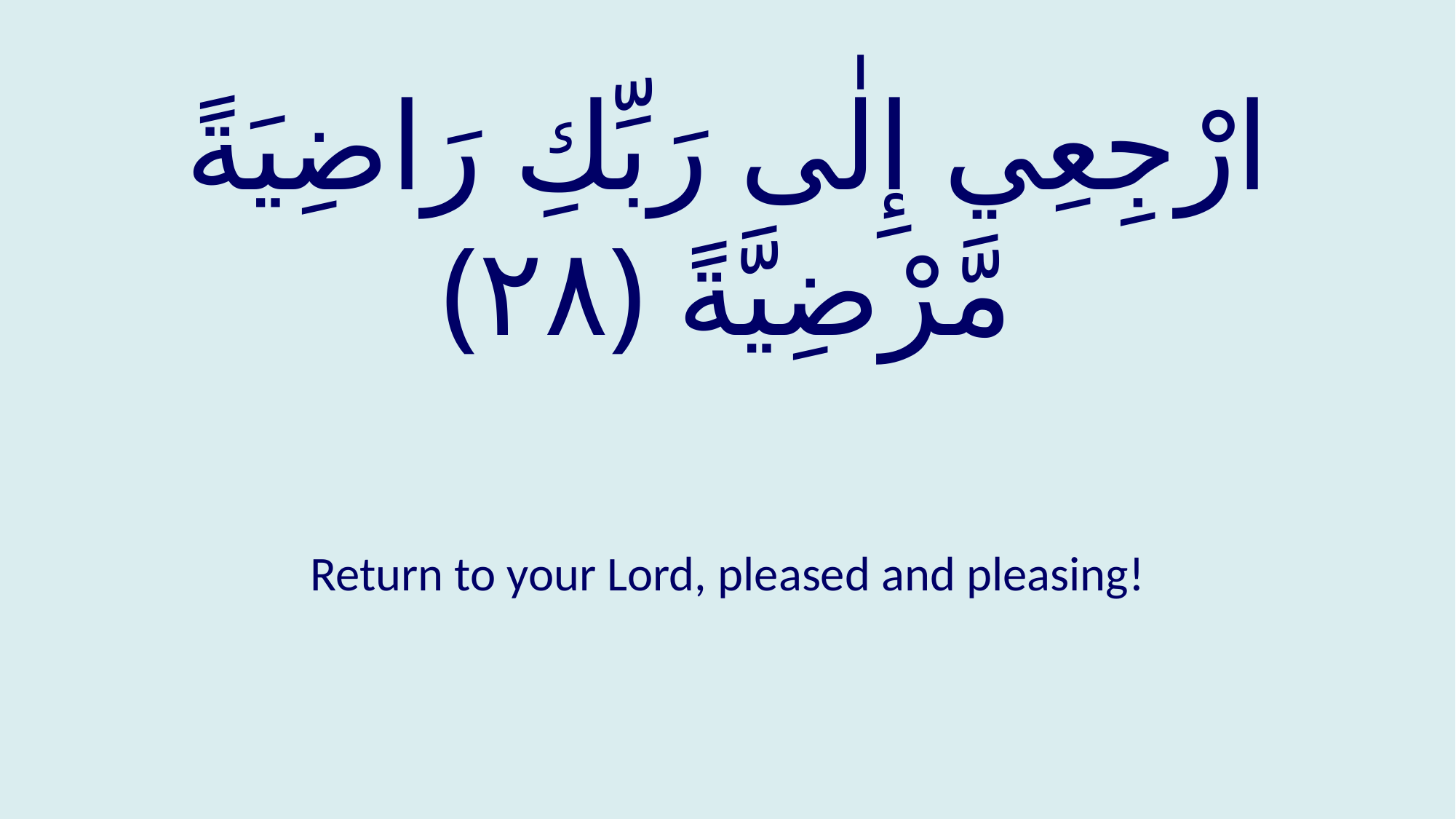

# ارْجِعِي إِلٰى رَبِّكِ رَاضِيَةً مَّرْضِيَّةً ‎﴿٢٨﴾
Return to your Lord, pleased and pleasing!